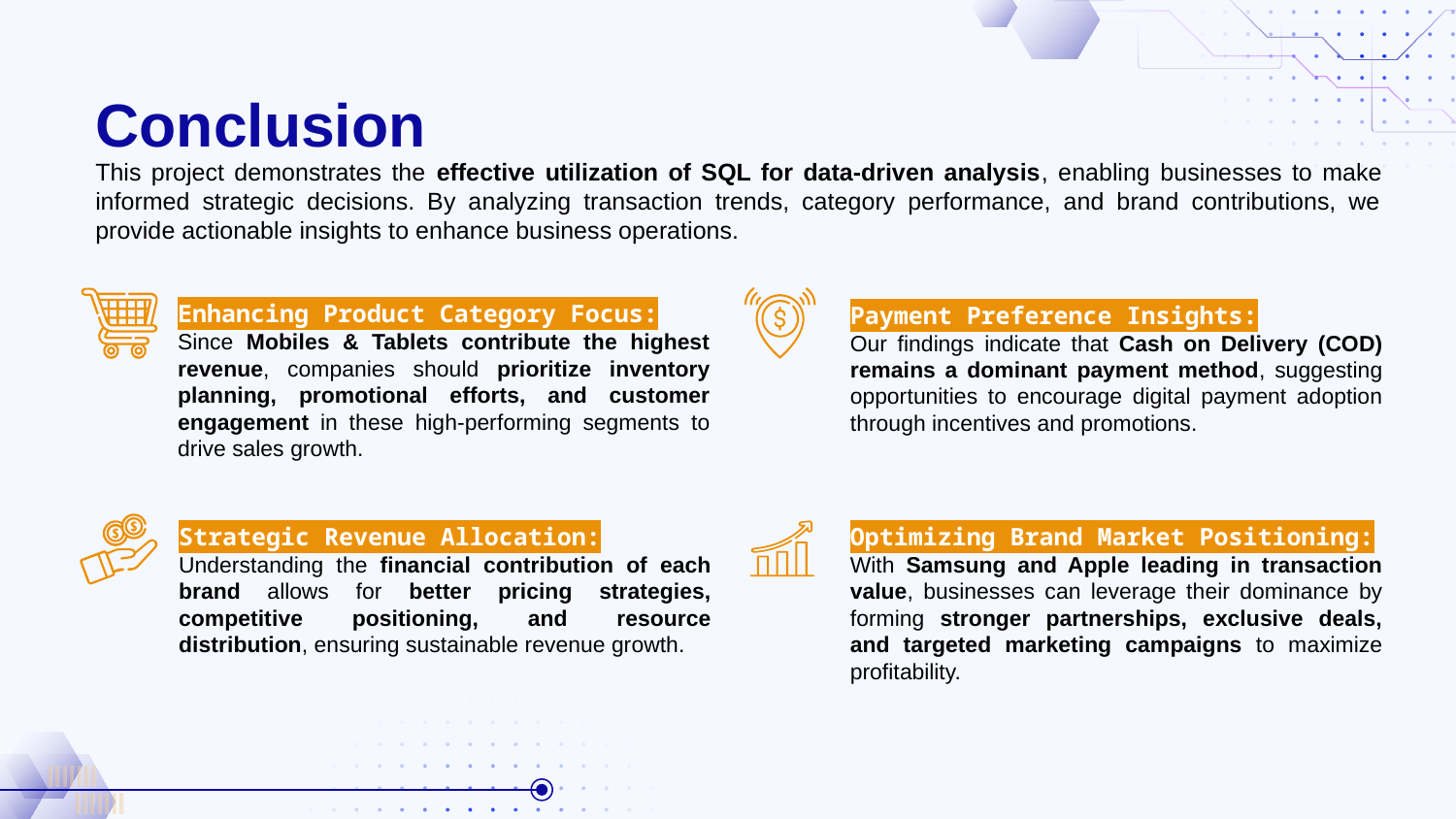

# Conclusion
This project demonstrates the effective utilization of SQL for data-driven analysis, enabling businesses to make informed strategic decisions. By analyzing transaction trends, category performance, and brand contributions, we provide actionable insights to enhance business operations.

Enhancing Product Category Focus:
Since Mobiles & Tablets contribute the highest revenue, companies should prioritize inventory planning, promotional efforts, and customer engagement in these high-performing segments to drive sales growth.
Payment Preference Insights:
Our findings indicate that Cash on Delivery (COD) remains a dominant payment method, suggesting opportunities to encourage digital payment adoption through incentives and promotions.

Optimizing Brand Market Positioning:
With Samsung and Apple leading in transaction value, businesses can leverage their dominance by forming stronger partnerships, exclusive deals, and targeted marketing campaigns to maximize profitability.
Strategic Revenue Allocation:
Understanding the financial contribution of each brand allows for better pricing strategies, competitive positioning, and resource distribution, ensuring sustainable revenue growth.